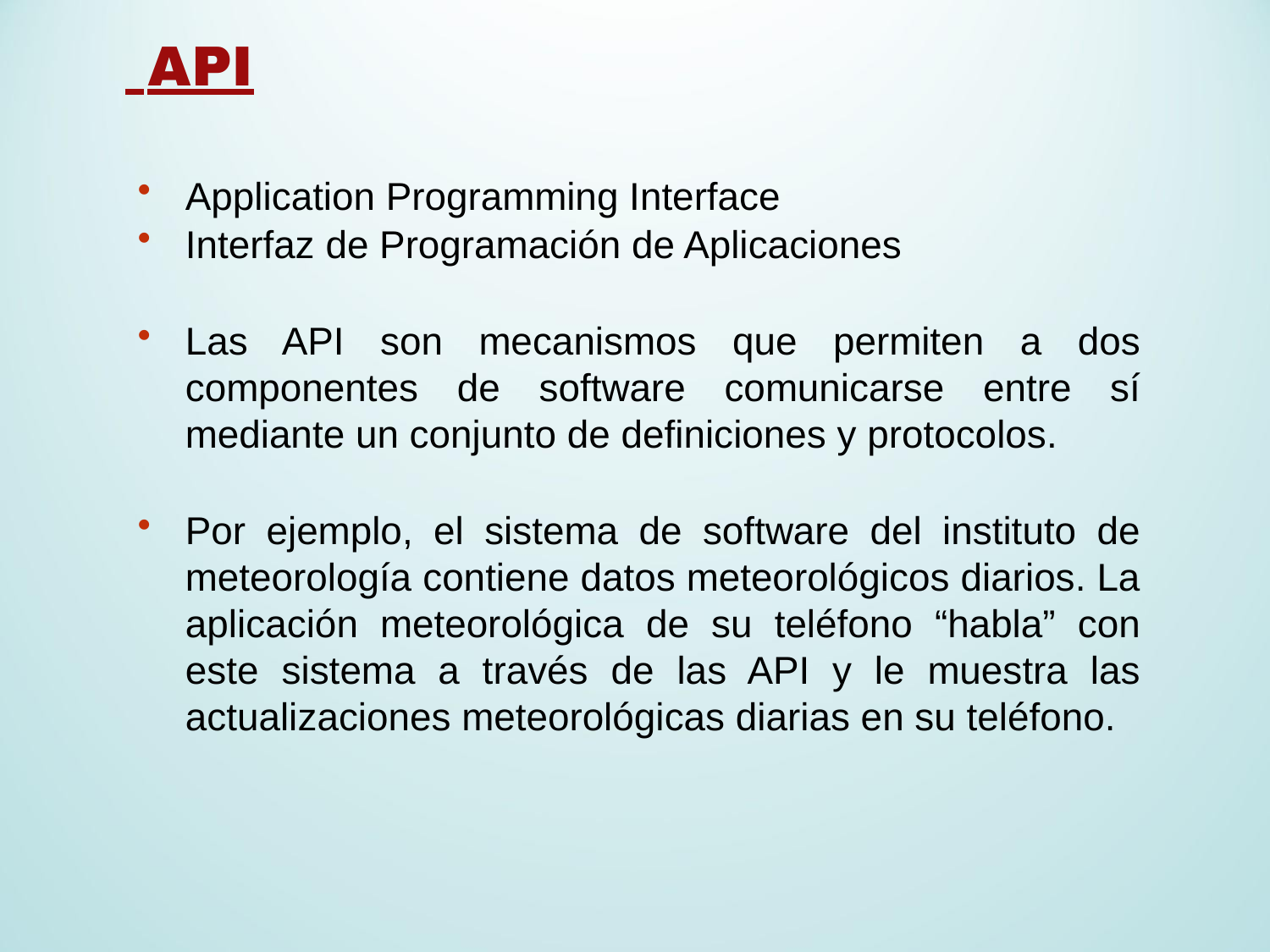

# API
Application Programming Interface
Interfaz de Programación de Aplicaciones

Las API son mecanismos que permiten a dos componentes de software comunicarse entre sí mediante un conjunto de definiciones y protocolos.

Por ejemplo, el sistema de software del instituto de meteorología contiene datos meteorológicos diarios. La aplicación meteorológica de su teléfono “habla” con este sistema a través de las API y le muestra las actualizaciones meteorológicas diarias en su teléfono.